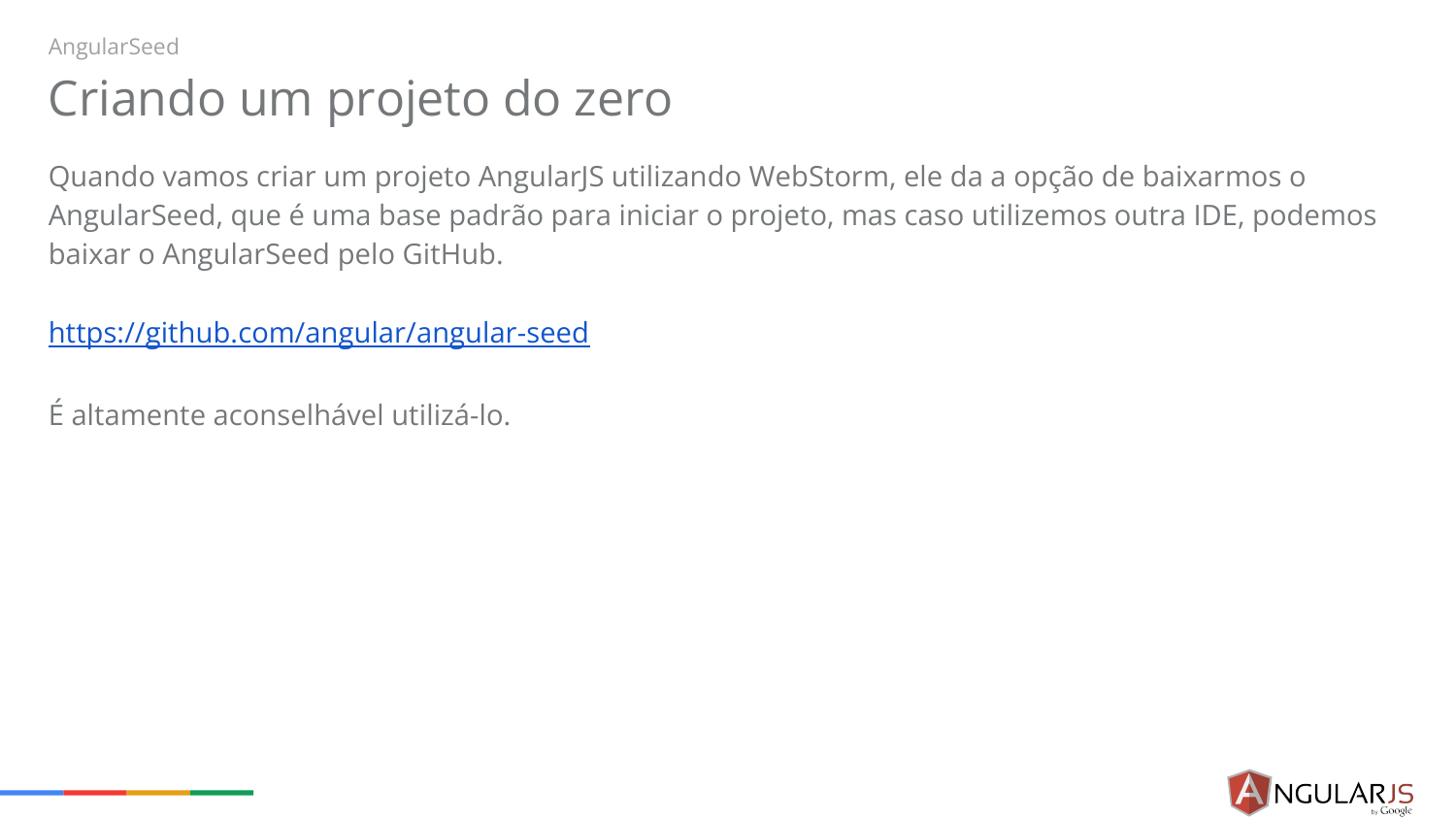

AngularSeed
# Criando um projeto do zero
Quando vamos criar um projeto AngularJS utilizando WebStorm, ele da a opção de baixarmos o AngularSeed, que é uma base padrão para iniciar o projeto, mas caso utilizemos outra IDE, podemos baixar o AngularSeed pelo GitHub.

https://github.com/angular/angular-seed

É altamente aconselhável utilizá-lo.